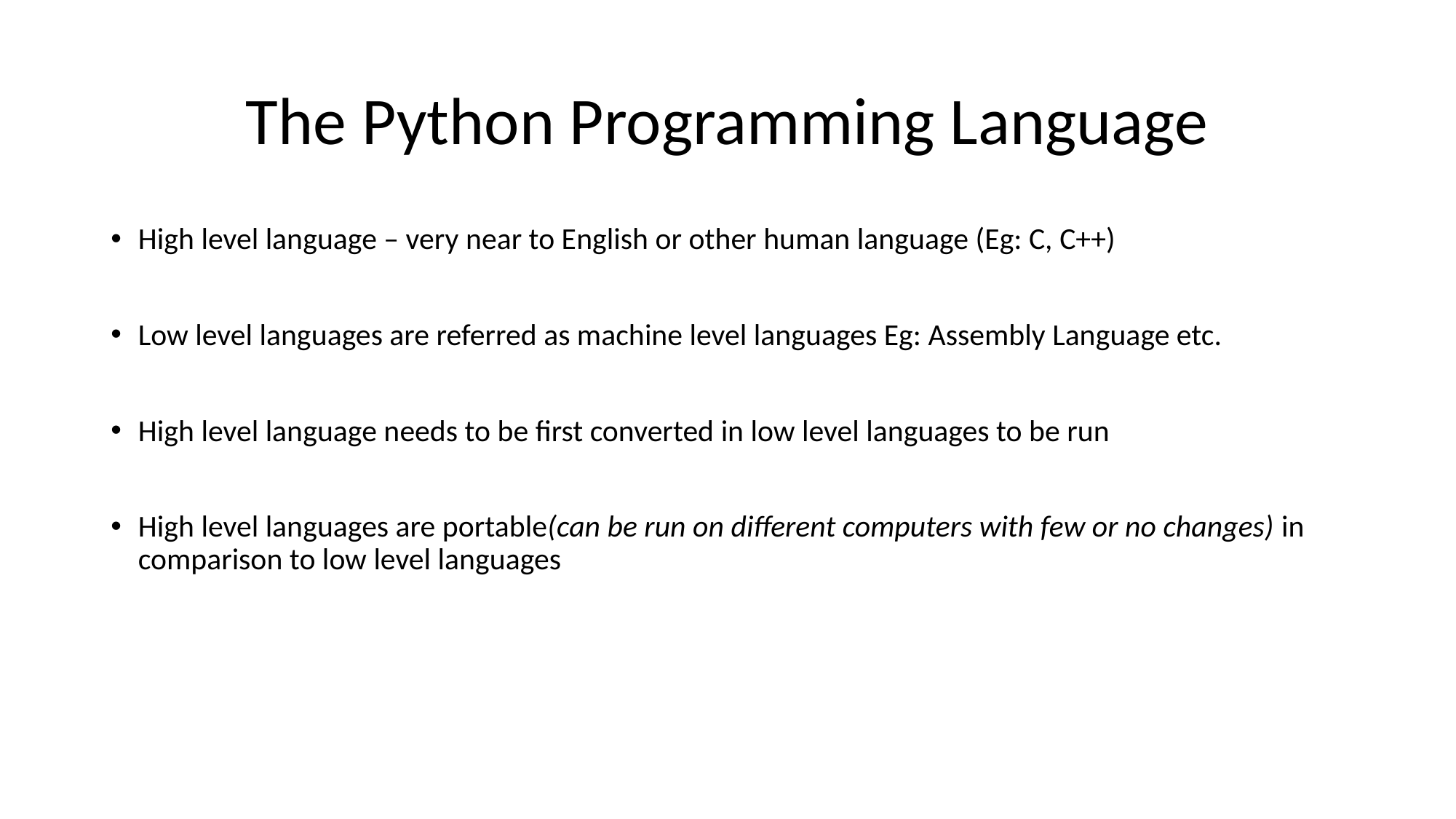

# The Python Programming Language
High level language – very near to English or other human language (Eg: C, C++)

Low level languages are referred as machine level languages Eg: Assembly Language etc.

High level language needs to be first converted in low level languages to be run

High level languages are portable(can be run on different computers with few or no changes) in comparison to low level languages